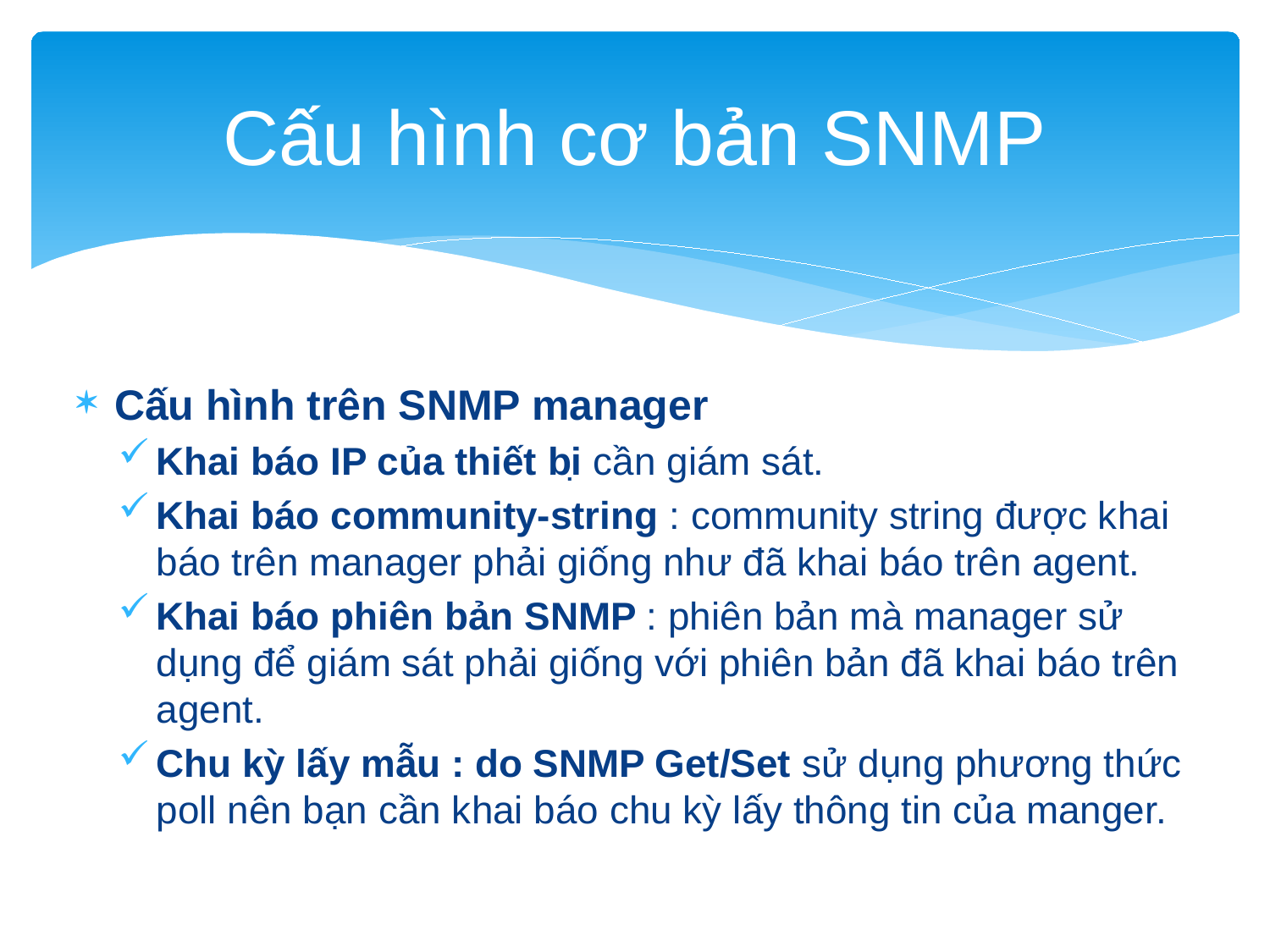

# Cấu hình cơ bản SNMP
Cấu hình trên SNMP manager
Khai báo IP của thiết bị cần giám sát.
Khai báo community-string : community string được khai báo trên manager phải giống như đã khai báo trên agent.
Khai báo phiên bản SNMP : phiên bản mà manager sử dụng để giám sát phải giống với phiên bản đã khai báo trên agent.
Chu kỳ lấy mẫu : do SNMP Get/Set sử dụng phương thức poll nên bạn cần khai báo chu kỳ lấy thông tin của manger.